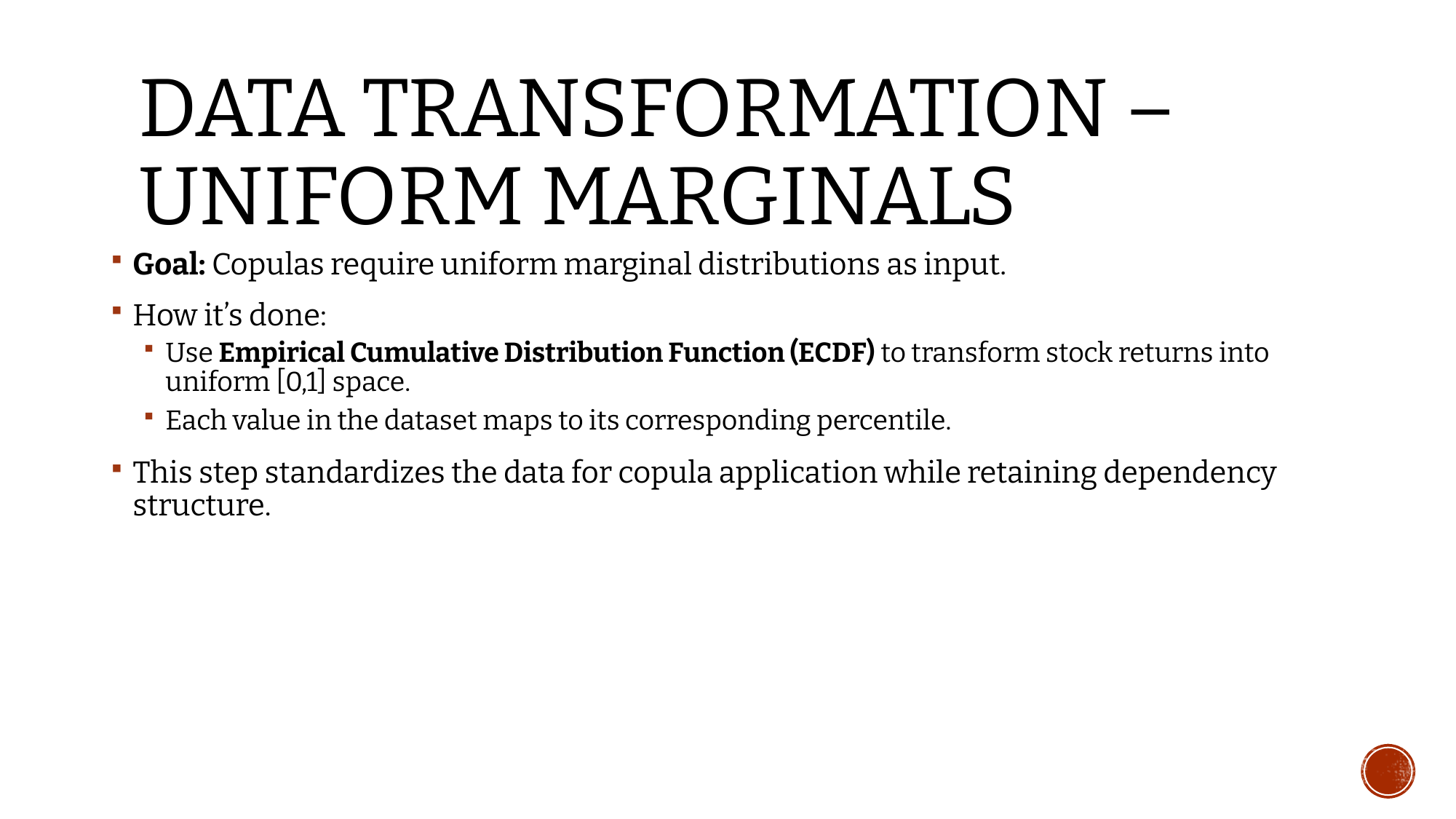

# Data Transformation – Uniform Marginals
Goal: Copulas require uniform marginal distributions as input.
How it’s done:
Use Empirical Cumulative Distribution Function (ECDF) to transform stock returns into uniform [0,1] space.
Each value in the dataset maps to its corresponding percentile.
This step standardizes the data for copula application while retaining dependency structure.